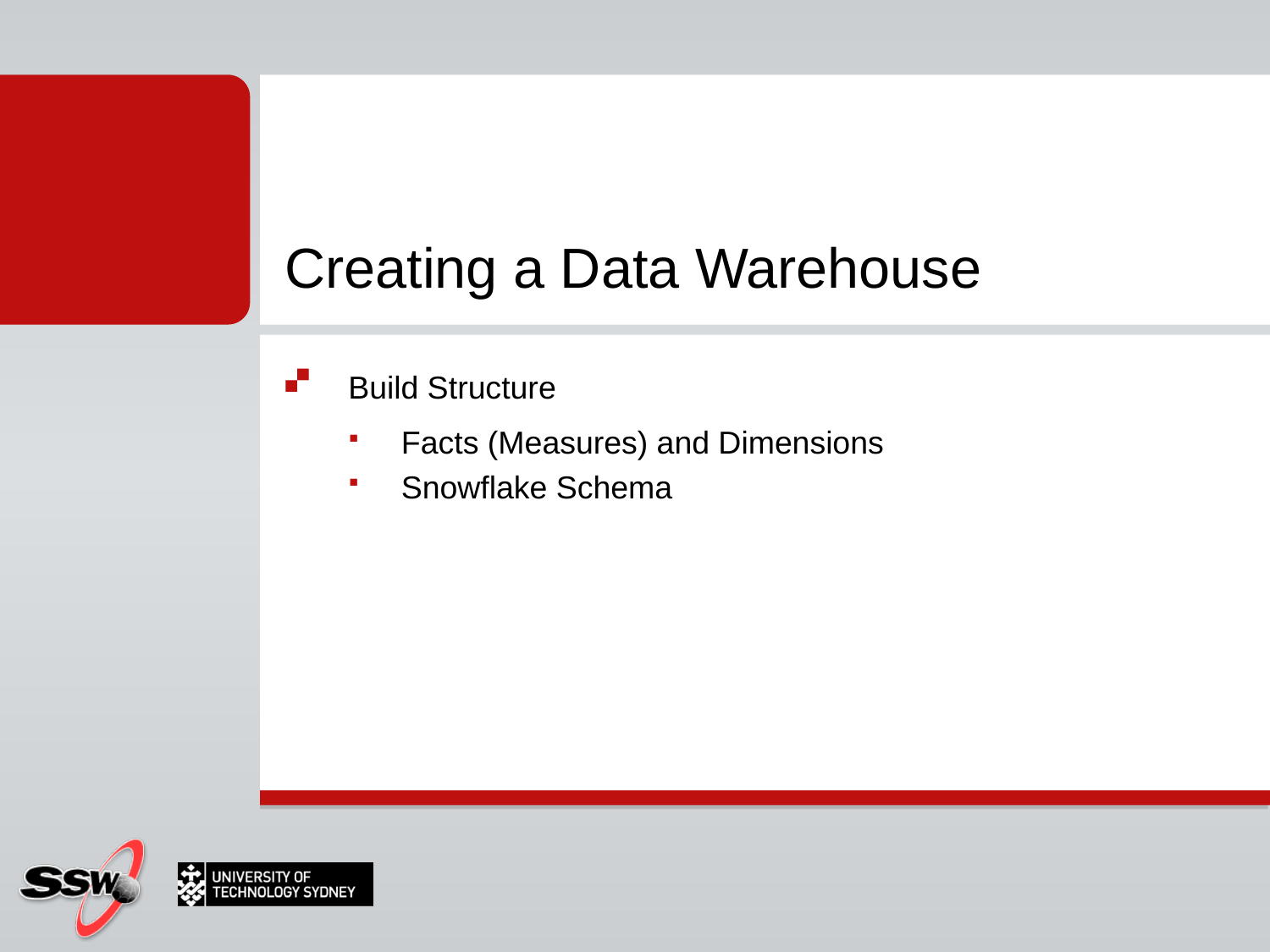

# Creating a Data Warehouse
Build Structure
Facts (Measures) and Dimensions
Snowflake Schema